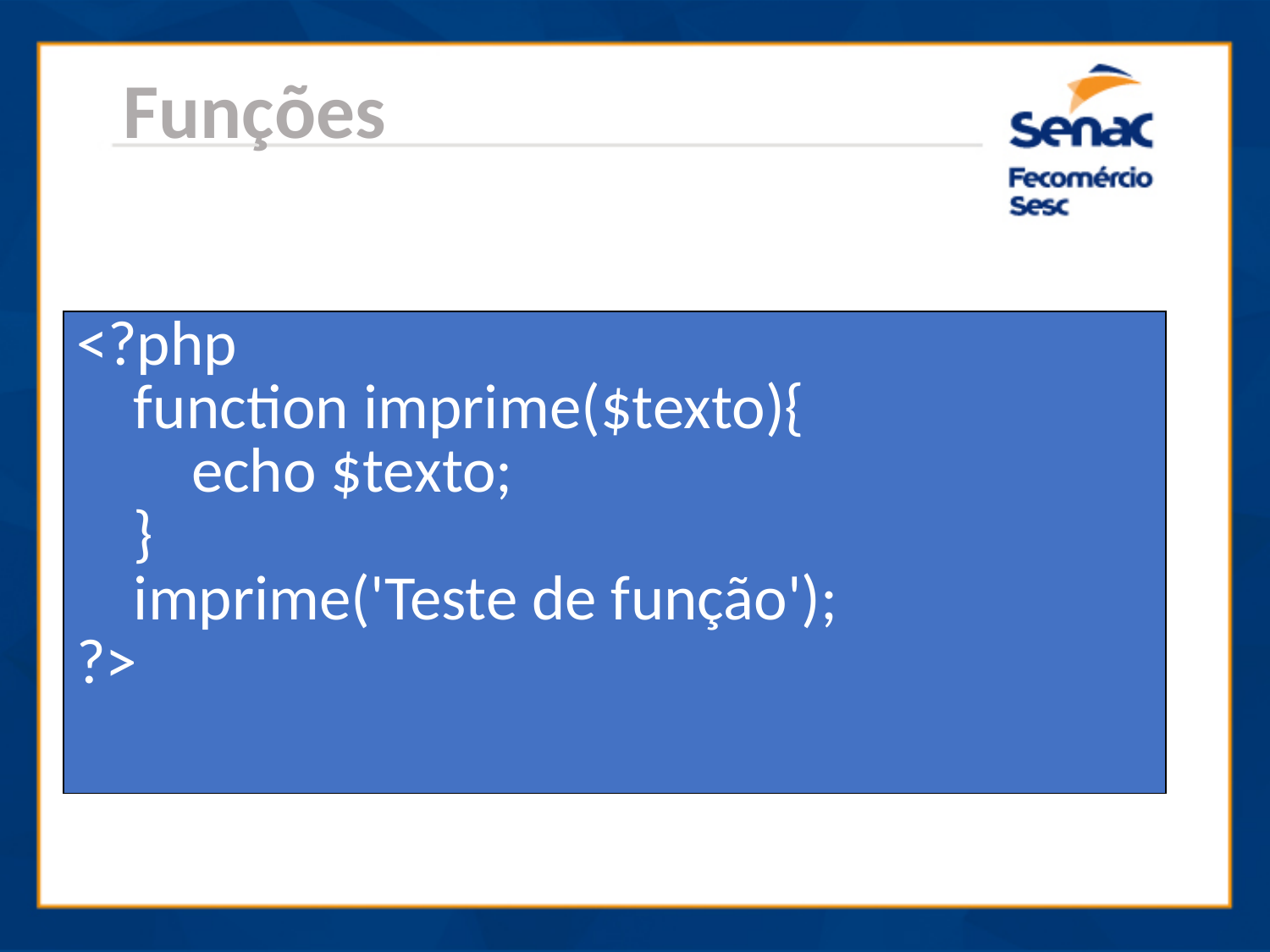

Funções
| <?php function imprime($texto){ echo $texto; } imprime('Teste de função'); ?> |
| --- |